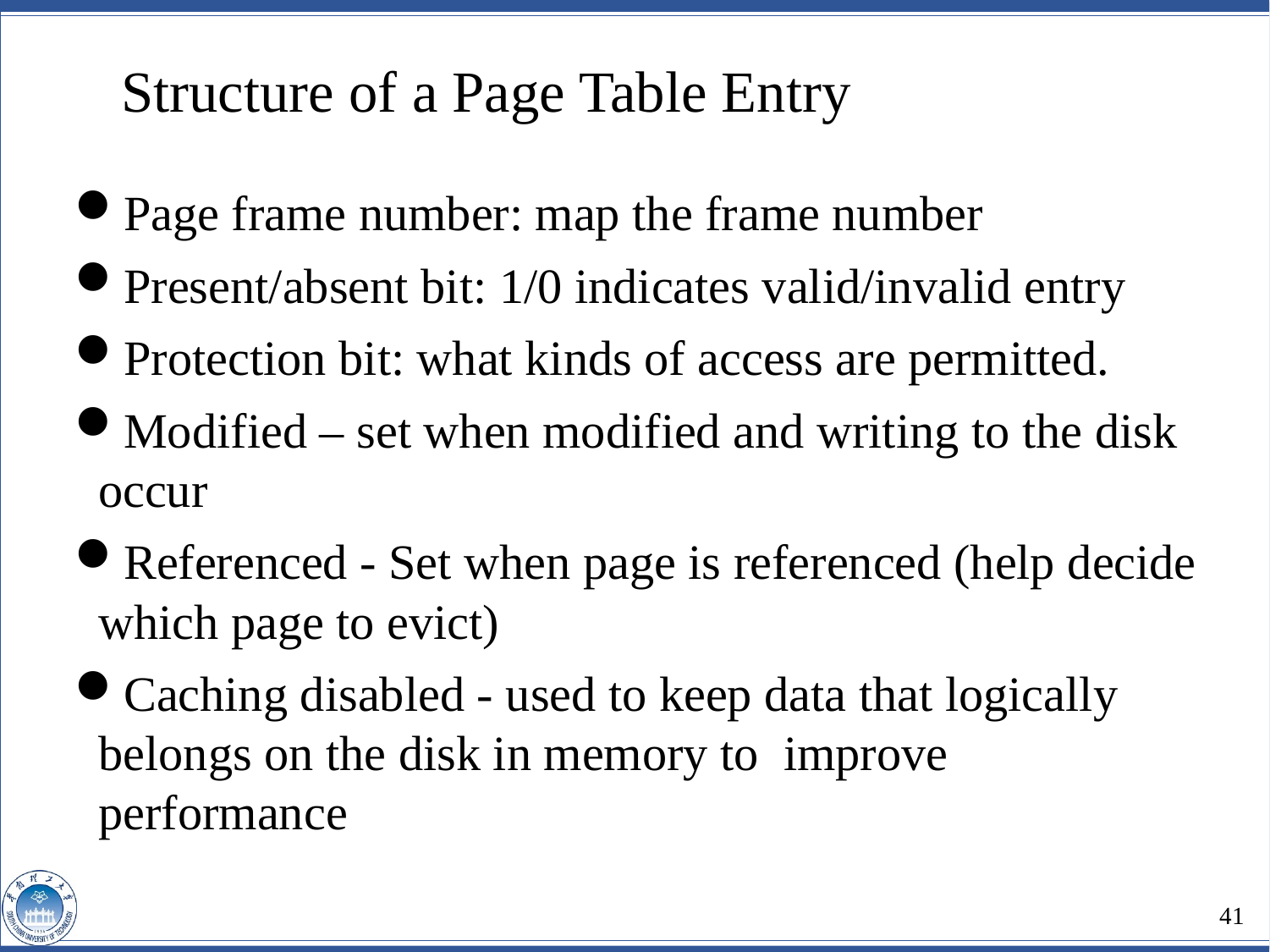

Structure of a Page Table Entry
Page frame number: map the frame number
Present/absent bit: 1/0 indicates valid/invalid entry
Protection bit: what kinds of access are permitted.
Modified – set when modified and writing to the disk occur
Referenced - Set when page is referenced (help decide which page to evict)
Caching disabled - used to keep data that logically belongs on the disk in memory to  improve performance
41